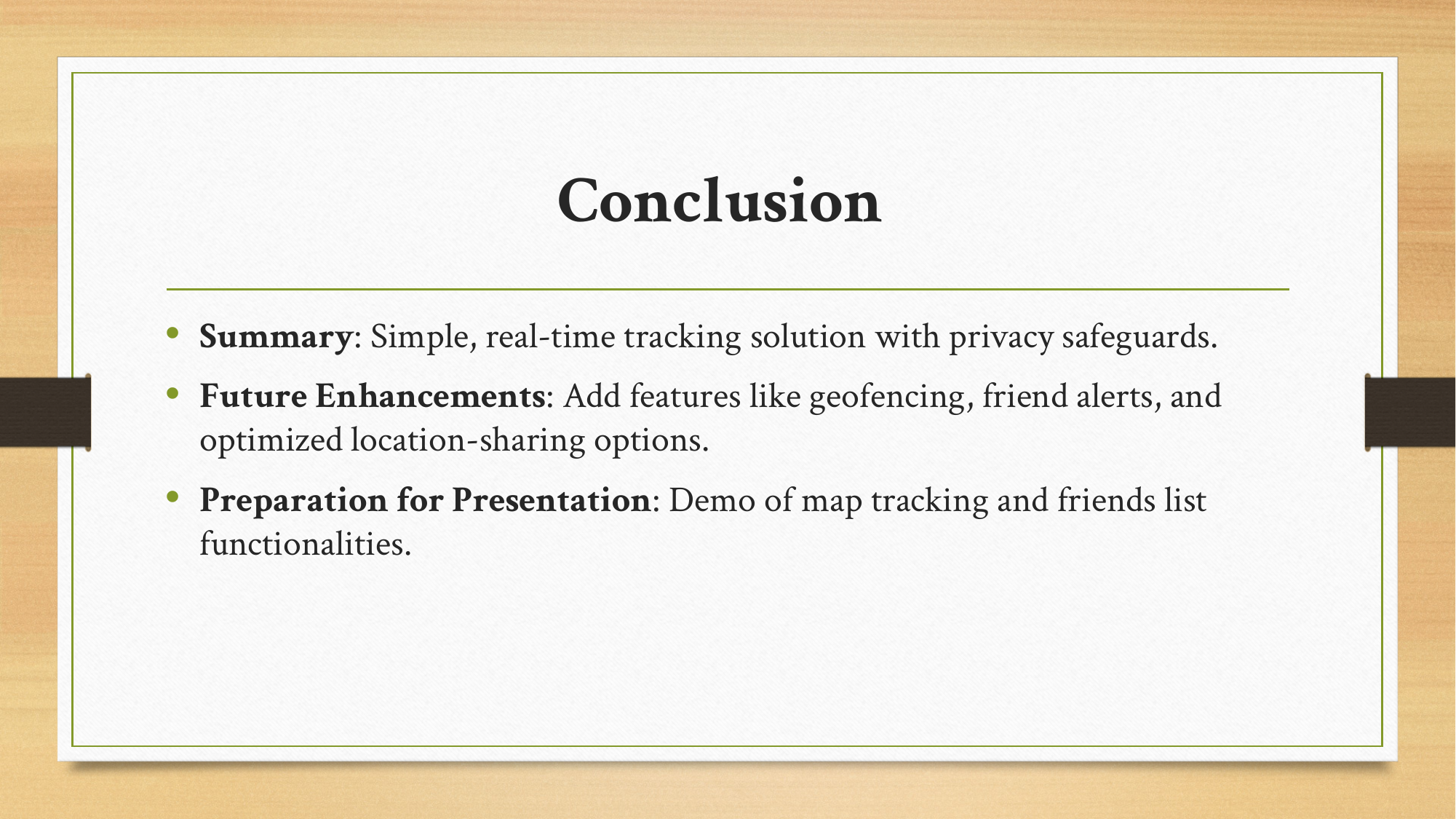

# Conclusion
Summary: Simple, real-time tracking solution with privacy safeguards.
Future Enhancements: Add features like geofencing, friend alerts, and optimized location-sharing options.
Preparation for Presentation: Demo of map tracking and friends list functionalities.